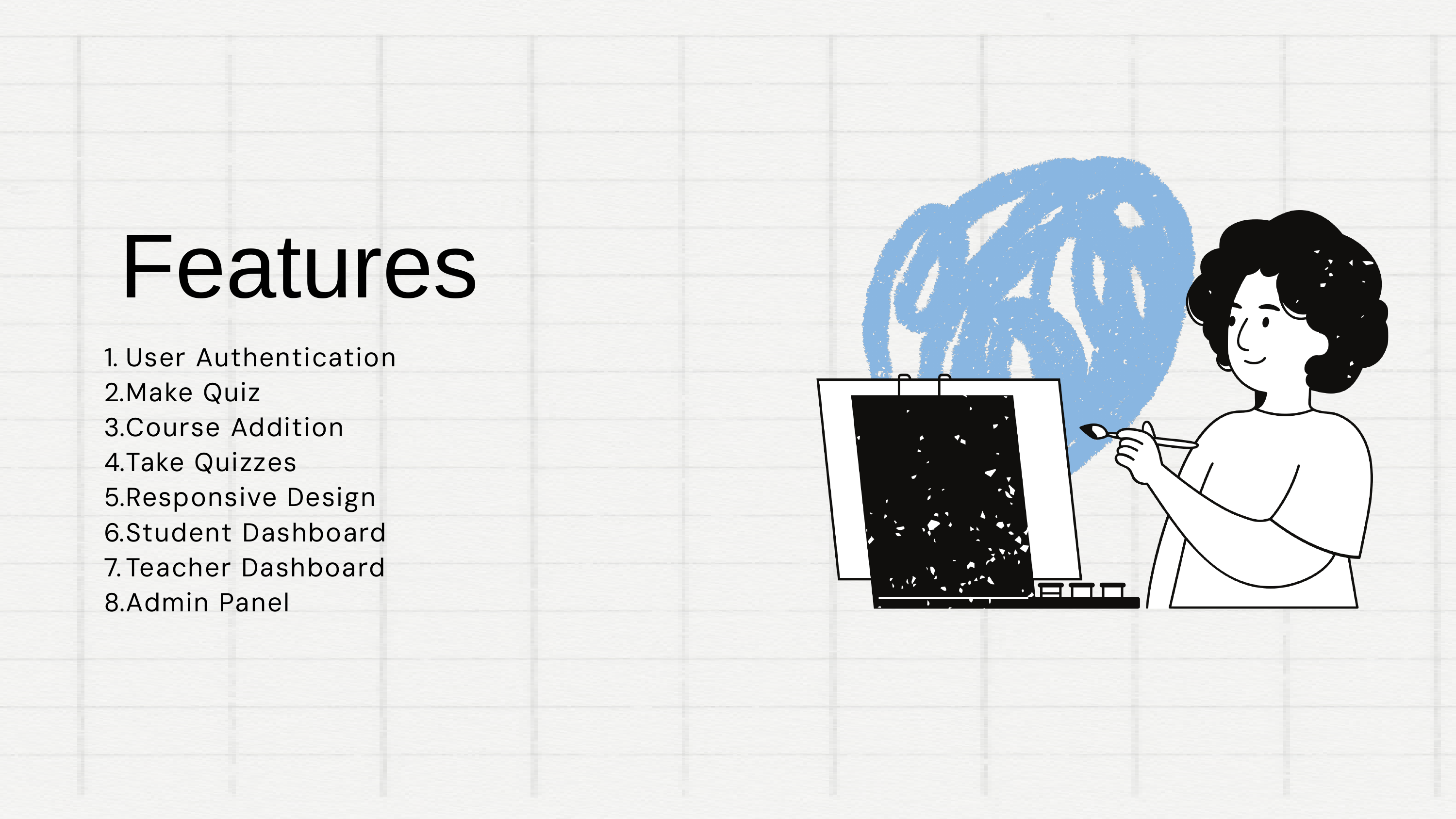

Features

User Authentication
Make Quiz
Course Addition
Take Quizzes
Responsive Design
Student Dashboard
Teacher Dashboard
Admin Panel